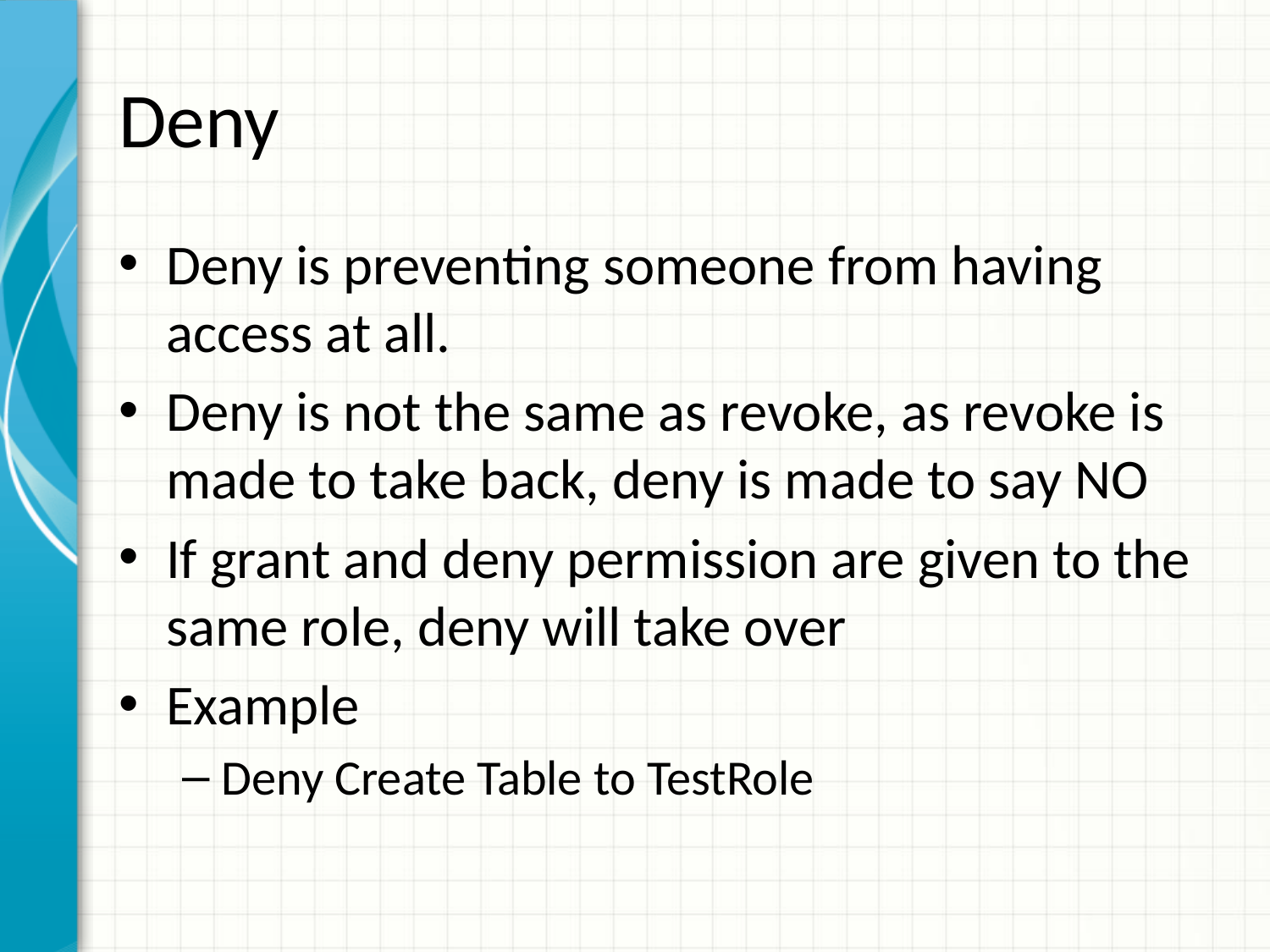

# Deny
Deny is preventing someone from having access at all.
Deny is not the same as revoke, as revoke is made to take back, deny is made to say NO
If grant and deny permission are given to the same role, deny will take over
Example
Deny Create Table to TestRole